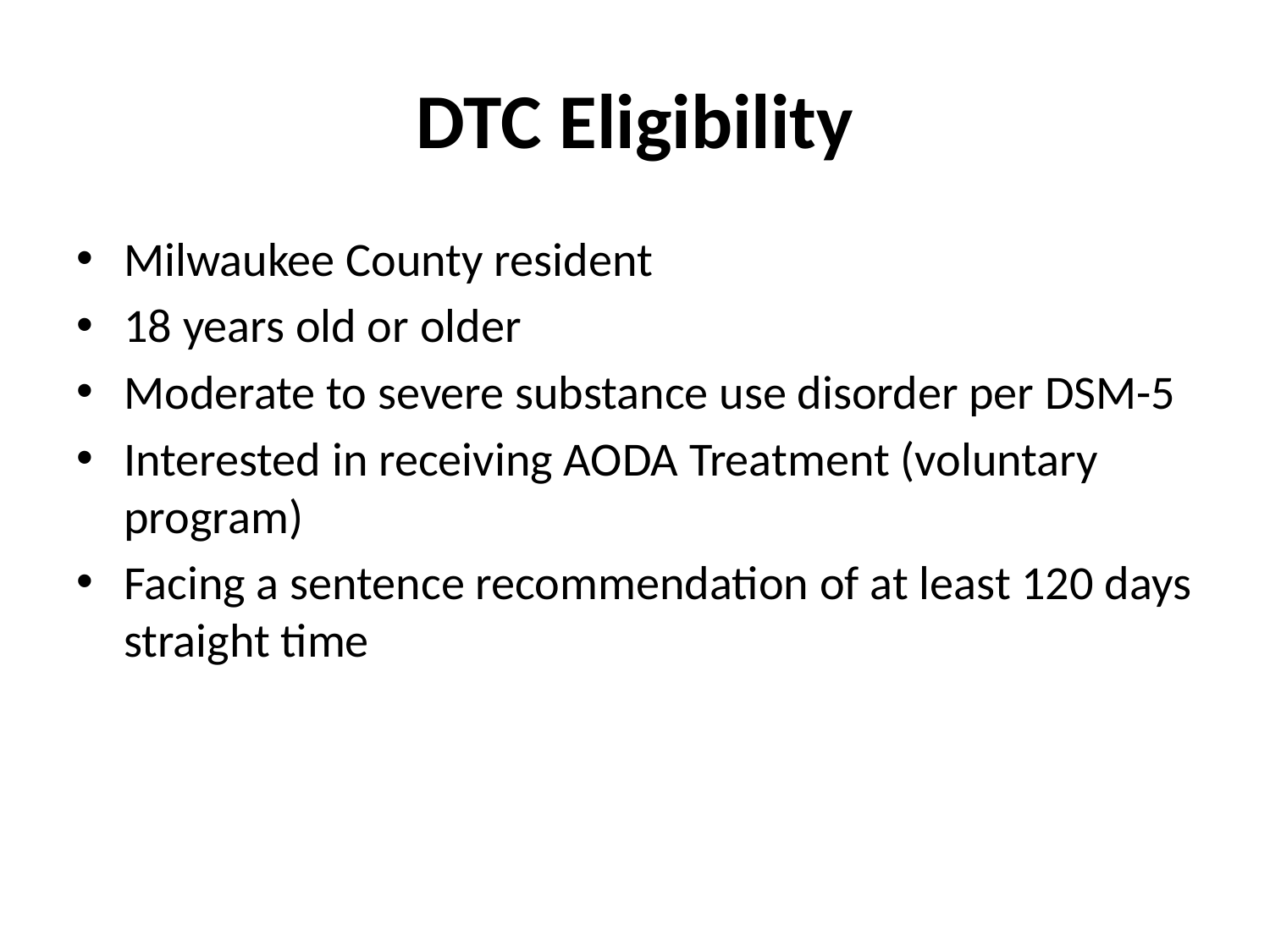

# DTC Eligibility
Milwaukee County resident
18 years old or older
Moderate to severe substance use disorder per DSM-5
Interested in receiving AODA Treatment (voluntary program)
Facing a sentence recommendation of at least 120 days straight time